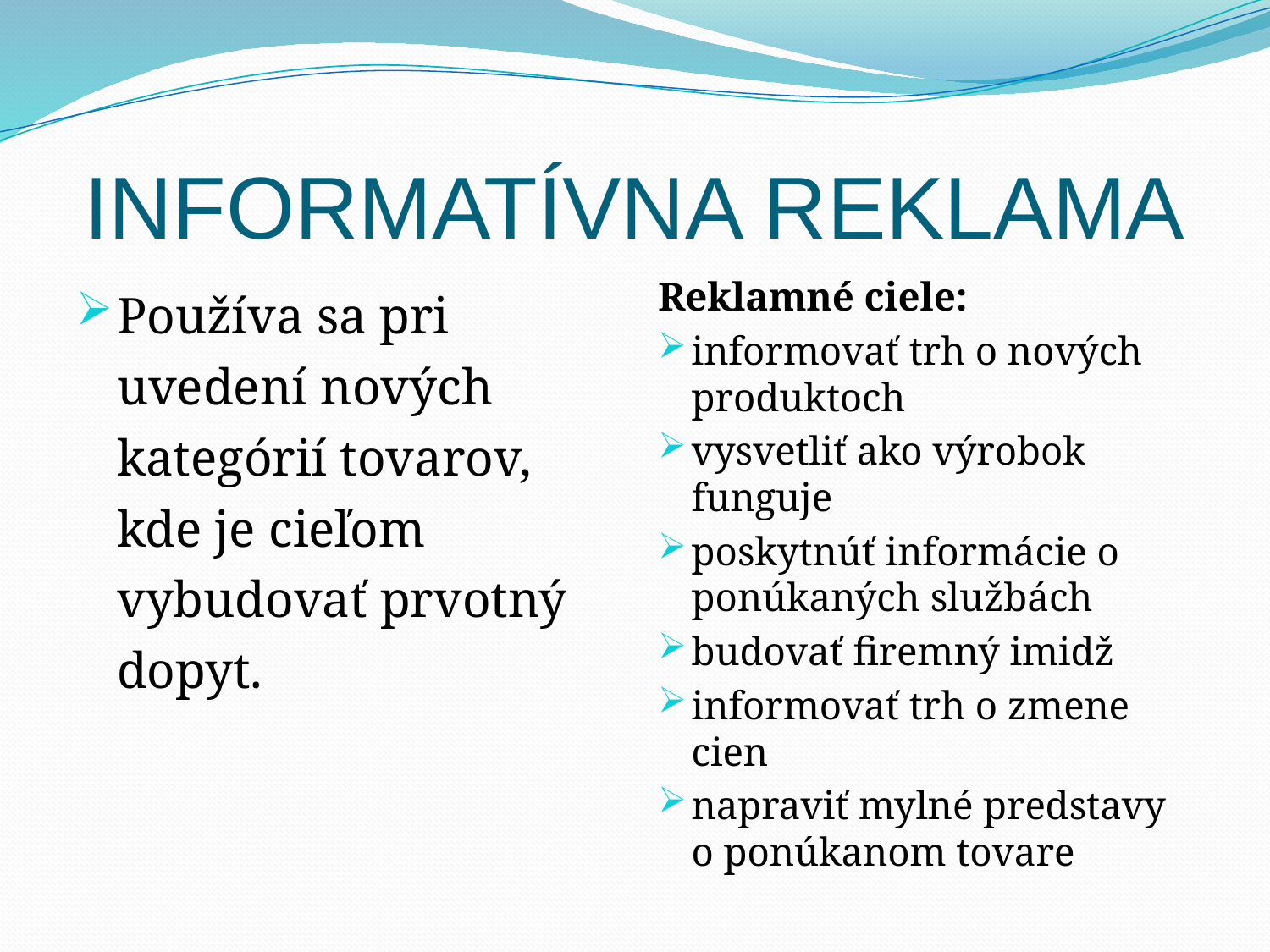

# INFORMATÍVNA REKLAMA
Používa sa pri uvedení nových kategórií tovarov, kde je cieľom vybudovať prvotný dopyt.
Reklamné ciele:
informovať trh o nových produktoch
vysvetliť ako výrobok funguje
poskytnúť informácie o ponúkaných službách
budovať firemný imidž
informovať trh o zmene cien
napraviť mylné predstavy o ponúkanom tovare